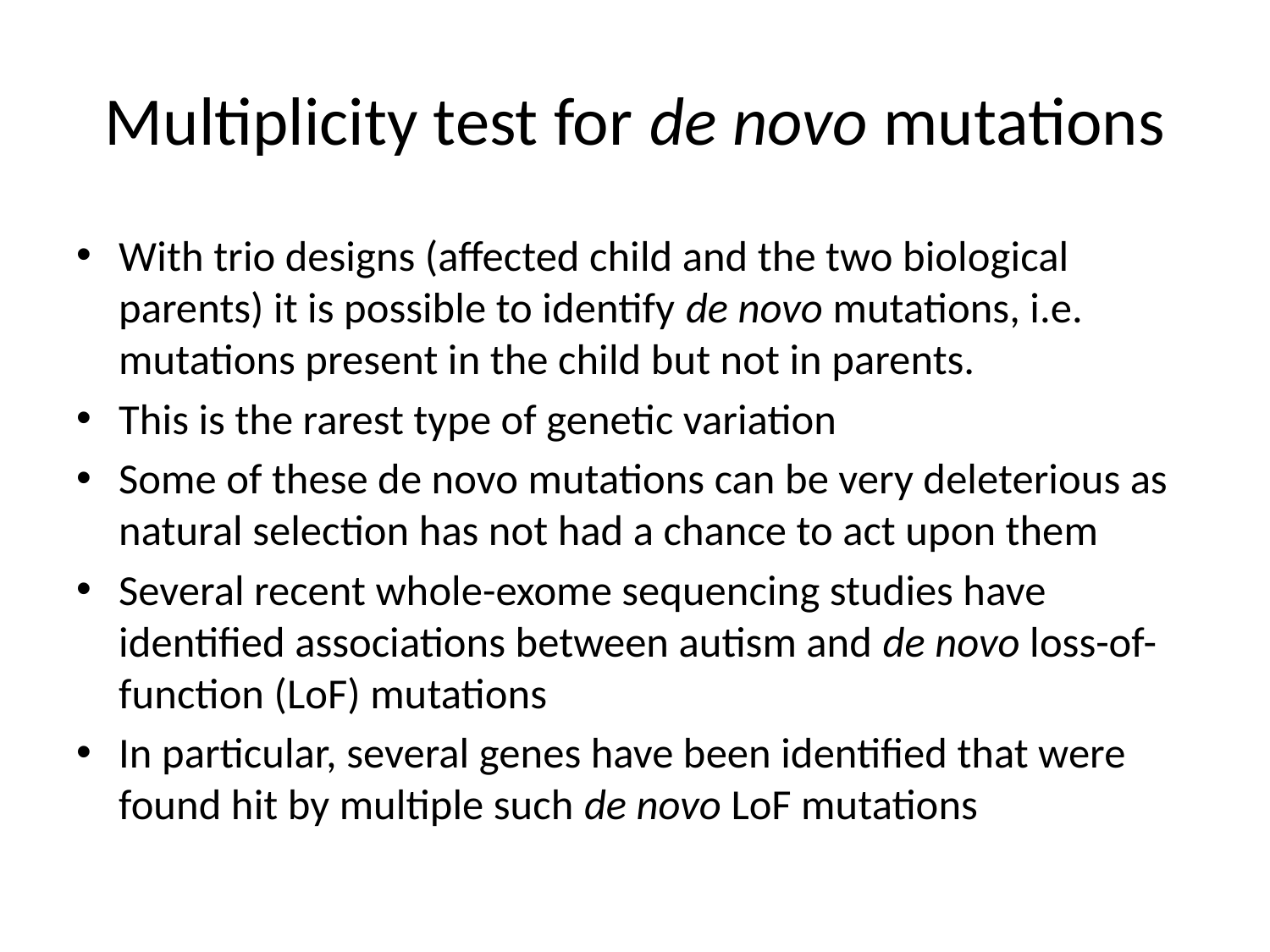

# Multiplicity test for de novo mutations
With trio designs (affected child and the two biological parents) it is possible to identify de novo mutations, i.e. mutations present in the child but not in parents.
This is the rarest type of genetic variation
Some of these de novo mutations can be very deleterious as natural selection has not had a chance to act upon them
Several recent whole-exome sequencing studies have identified associations between autism and de novo loss-of-function (LoF) mutations
In particular, several genes have been identified that were found hit by multiple such de novo LoF mutations